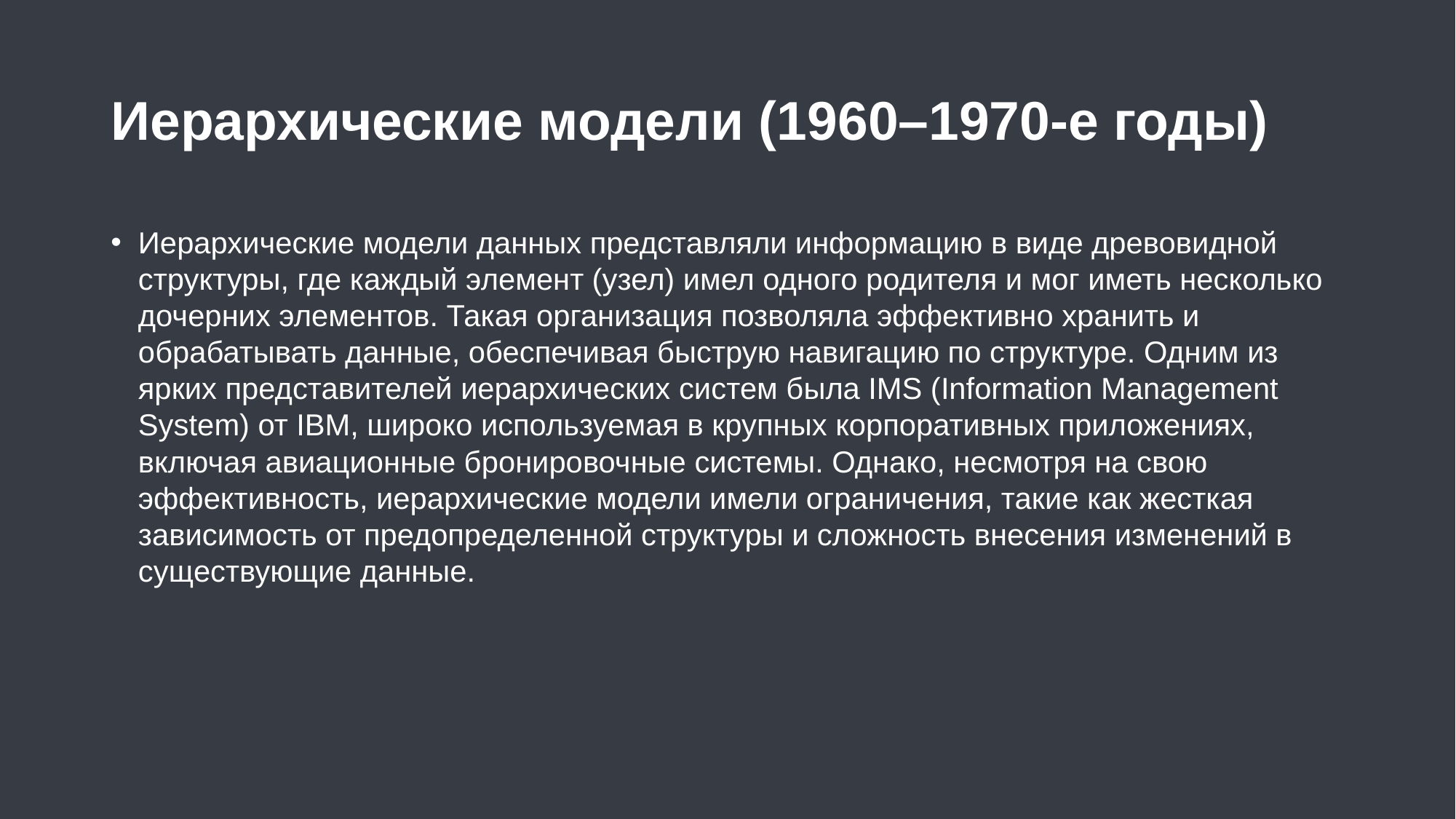

Иерархические модели (1960–1970-е годы)
Иерархические модели данных представляли информацию в виде древовидной структуры, где каждый элемент (узел) имел одного родителя и мог иметь несколько дочерних элементов. Такая организация позволяла эффективно хранить и обрабатывать данные, обеспечивая быструю навигацию по структуре. Одним из ярких представителей иерархических систем была IMS (Information Management System) от IBM, широко используемая в крупных корпоративных приложениях, включая авиационные бронировочные системы. Однако, несмотря на свою эффективность, иерархические модели имели ограничения, такие как жесткая зависимость от предопределенной структуры и сложность внесения изменений в существующие данные.